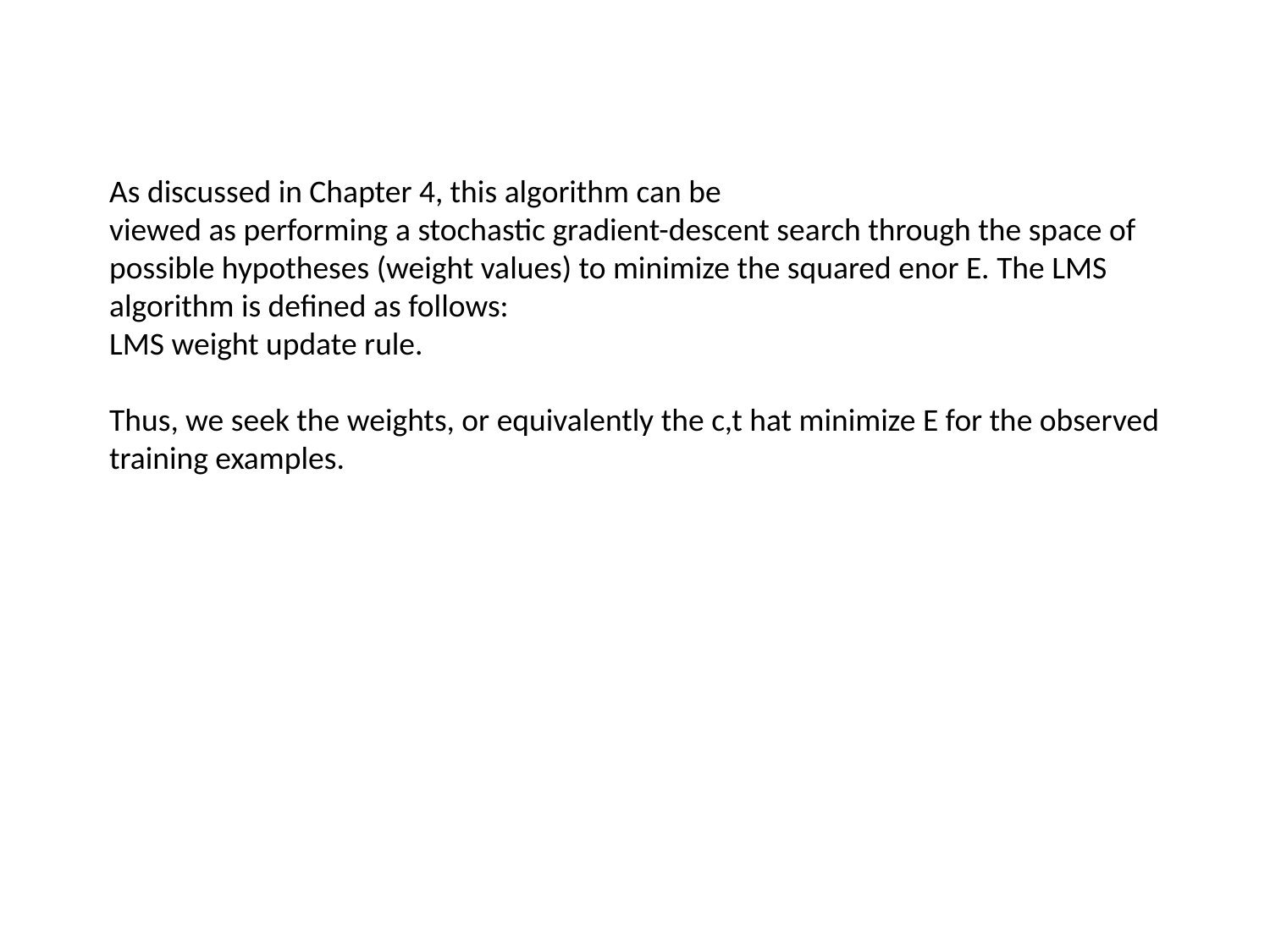

As discussed in Chapter 4, this algorithm can be
viewed as performing a stochastic gradient-descent search through the space of
possible hypotheses (weight values) to minimize the squared enor E. The LMS
algorithm is defined as follows:
LMS weight update rule.
Thus, we seek the weights, or equivalently the c,t hat minimize E for the observed
training examples.